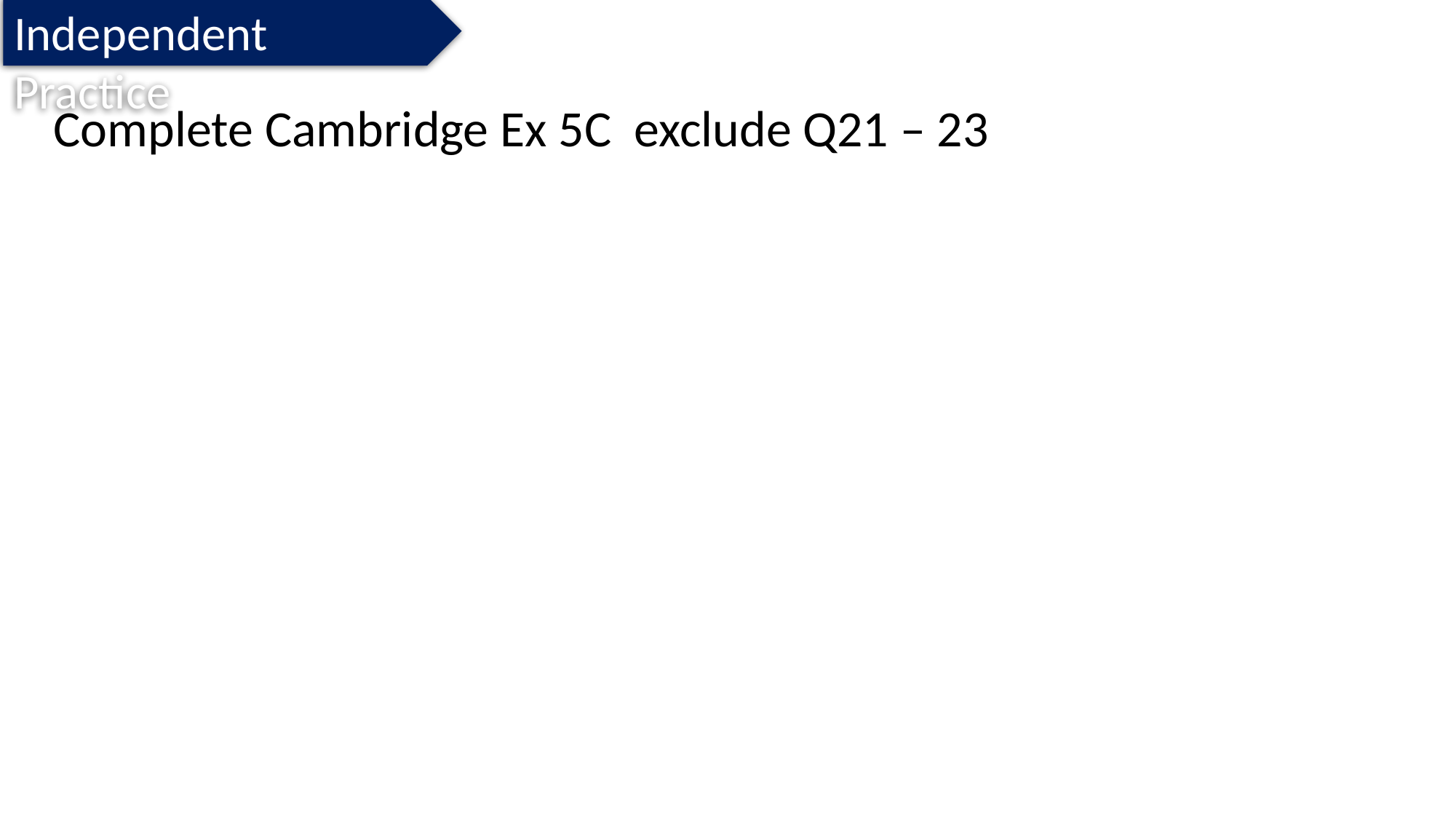

Independent Practice
Complete Cambridge Ex 5C  exclude Q21 – 23